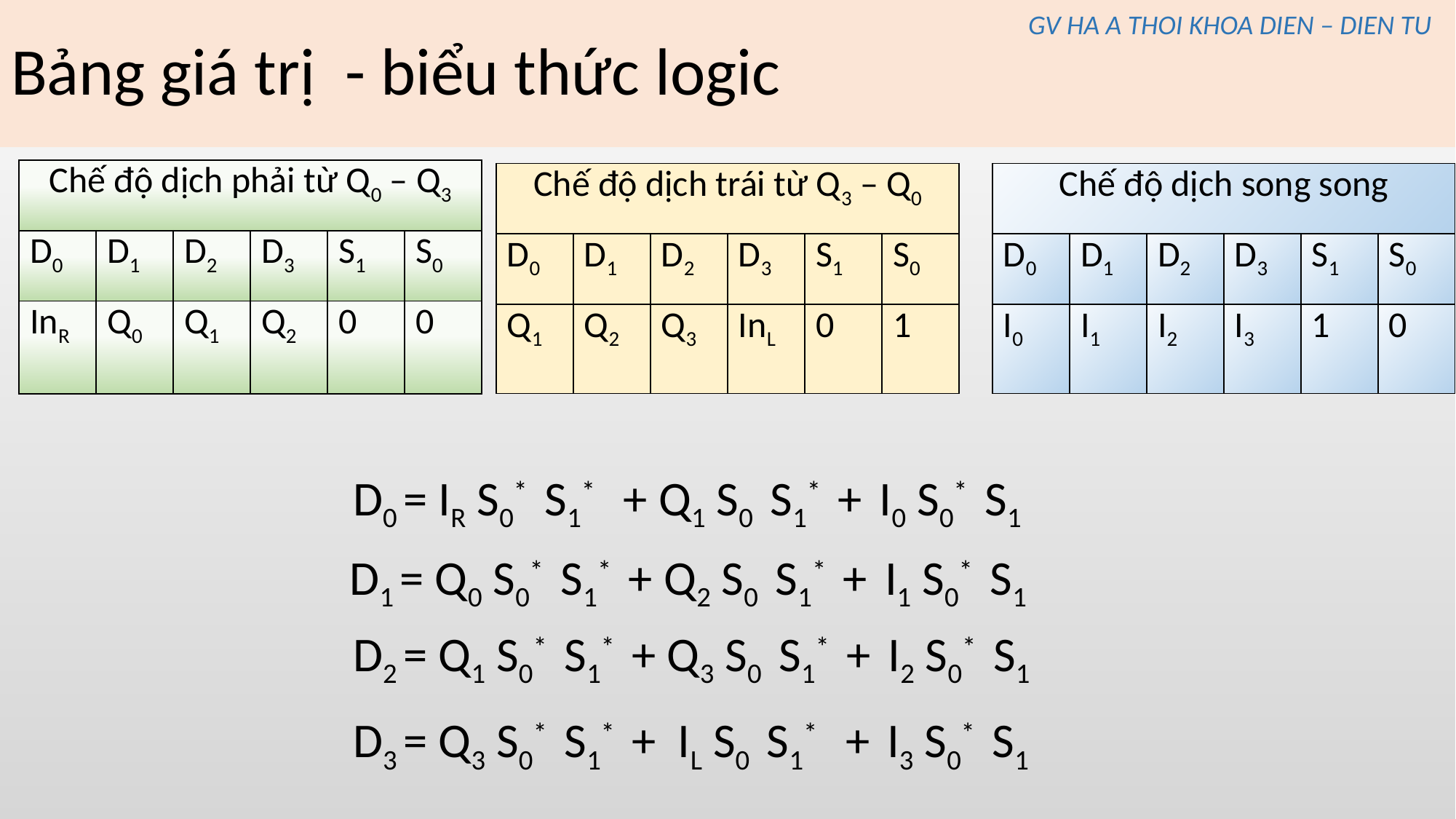

# Bảng giá trị  - biểu thức logic
GV HA A THOI KHOA DIEN – DIEN TU
| Chế độ dịch phải từ Q0 – Q3 |  |  |  |  |  |
| --- | --- | --- | --- | --- | --- |
| D0 | D1 | D2 | D3 | S1 | S0 |
| InR | Q0 | Q1 | Q2 | 0 | 0 |
| Chế độ dịch trái từ Q3 – Q0 |  |  |  |  |  |
| --- | --- | --- | --- | --- | --- |
| D0 | D1 | D2 | D3 | S1 | S0 |
| Q1 | Q2 | Q3 | InL | 0 | 1 |
| Chế độ dịch song song |  |  |  |  |  |
| --- | --- | --- | --- | --- | --- |
| D0 | D1 | D2 | D3 | S1 | S0 |
| I0 | I1 | I2 | I3 | 1 | 0 |
D0 = IR S0*  S1*   + Q1 S0  S1*  +  I0 S0*  S1
D1 = Q0 S0*  S1*  + Q2 S0  S1*  +  I1 S0*  S1
D2 = Q1 S0*  S1*  + Q3 S0  S1*  +  I2 S0*  S1
D3 = Q3 S0*  S1*  +  IL S0  S1*   +  I3 S0*  S1